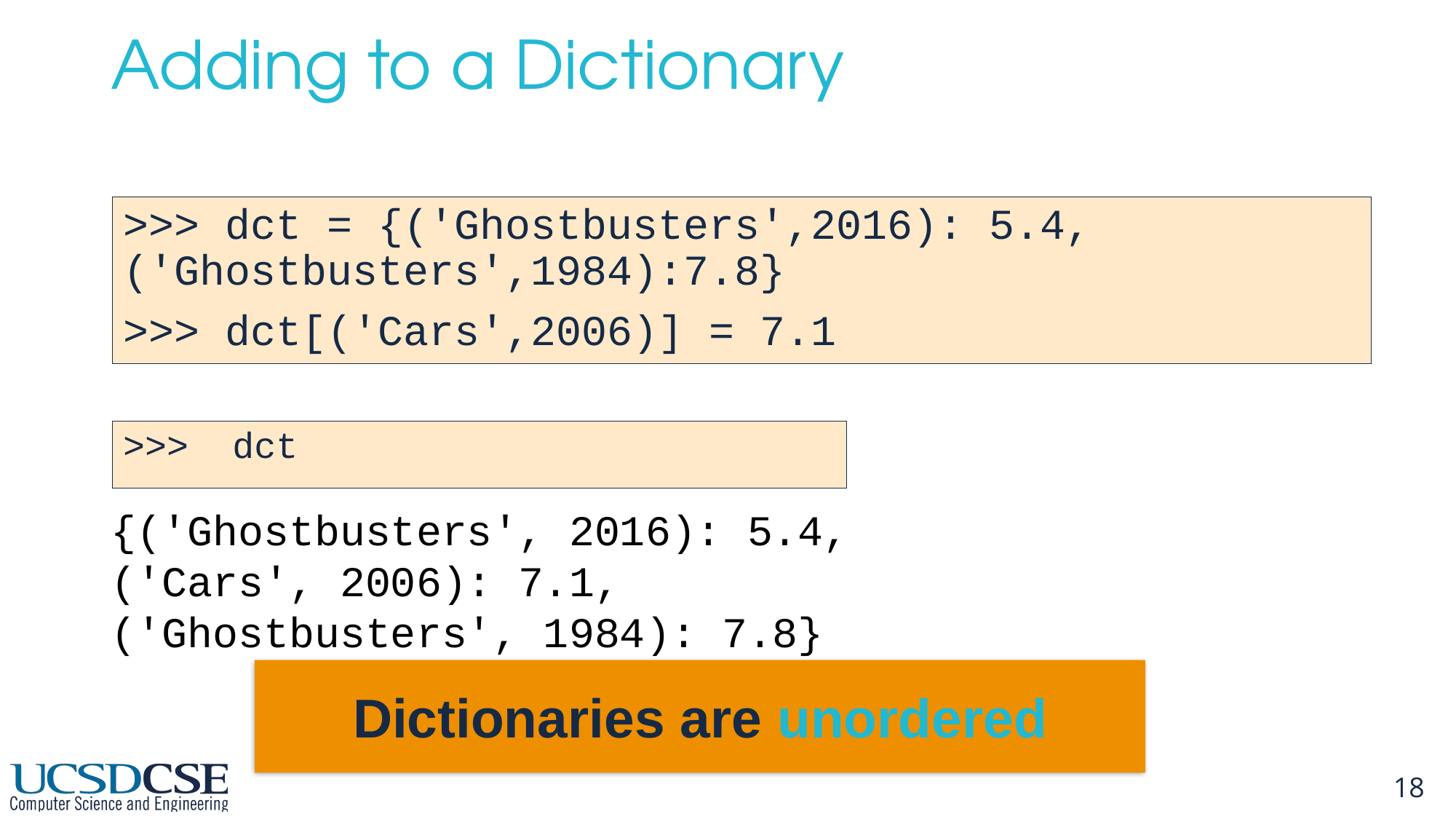

Adding to a Dictionary
>>> dct = {('Ghostbusters',2016): 5.4, ('Ghostbusters',1984):7.8}
>>> dct[('Cars',2006)] = 7.1
>>>  dct
{('Ghostbusters', 2016): 5.4, ('Cars', 2006): 7.1, ('Ghostbusters', 1984): 7.8}
Dictionaries are unordered